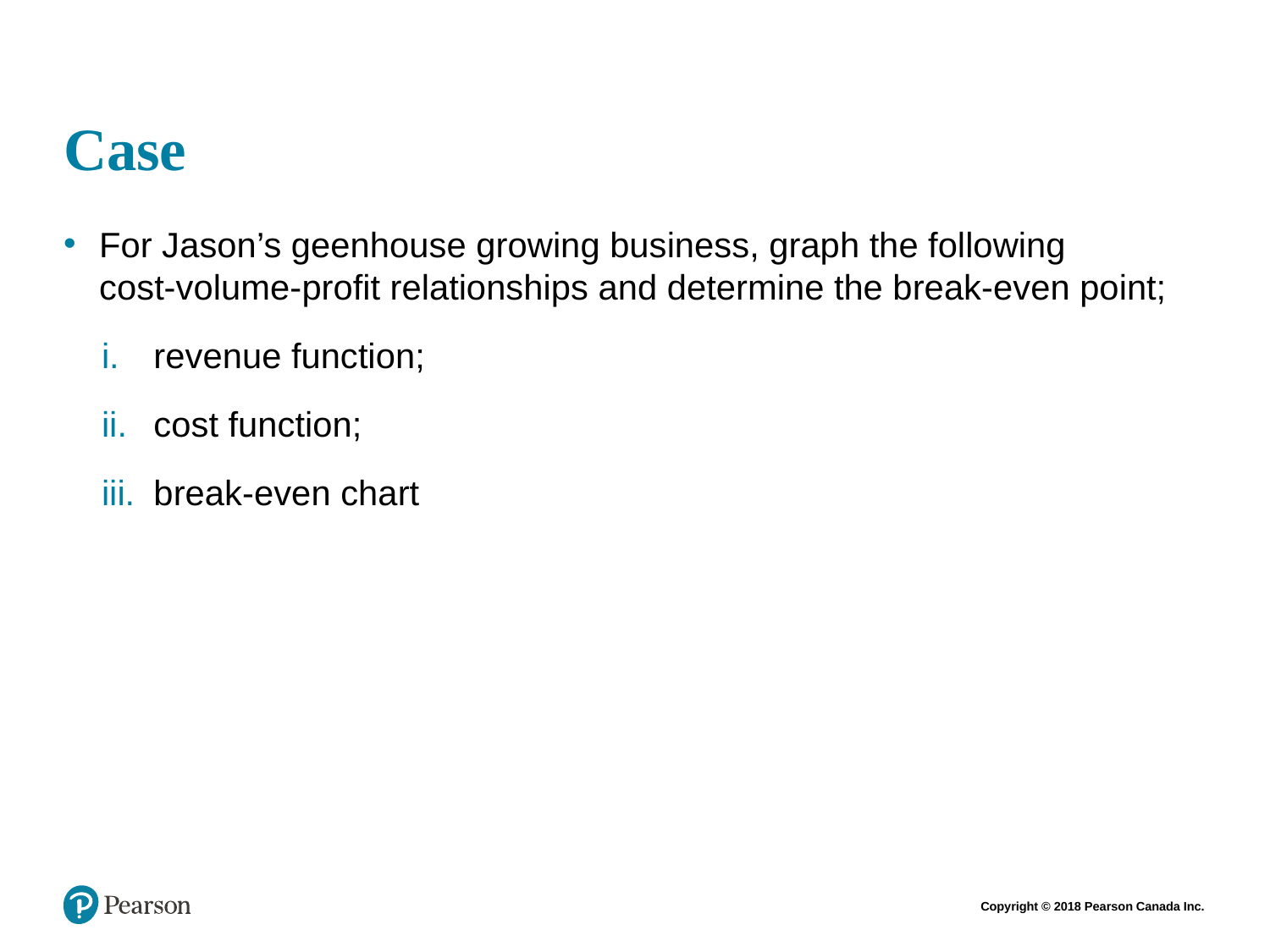

# Case
For Jason’s geenhouse growing business, graph the following
cost-volume-profit relationships and determine the break-even point;
revenue function;
cost function;
break-even chart